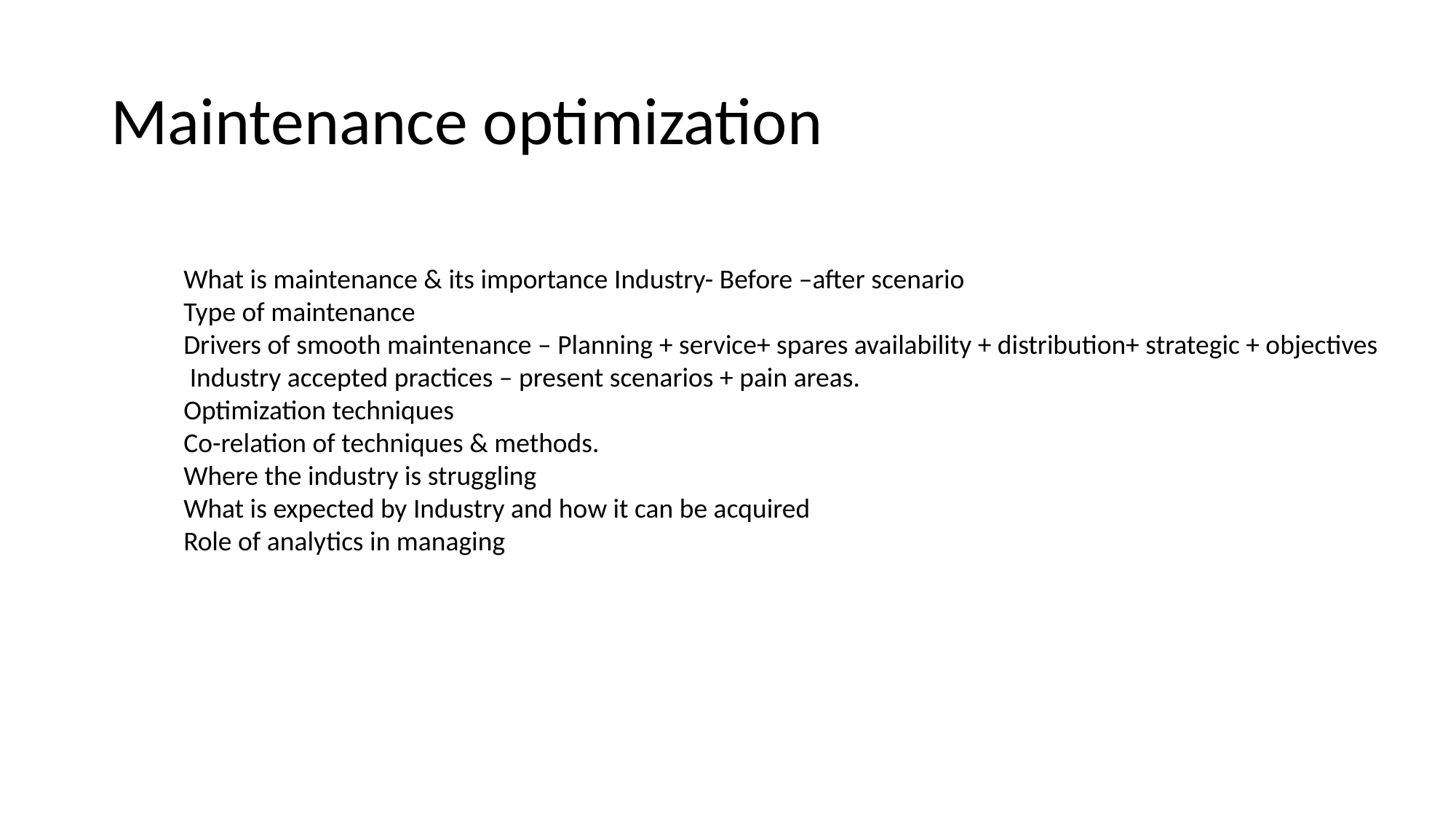

# Maintenance optimization
What is maintenance & its importance Industry- Before –after scenario
Type of maintenance
Drivers of smooth maintenance – Planning + service+ spares availability + distribution+ strategic + objectives
 Industry accepted practices – present scenarios + pain areas.
Optimization techniques
Co-relation of techniques & methods.
Where the industry is struggling
What is expected by Industry and how it can be acquired
Role of analytics in managing